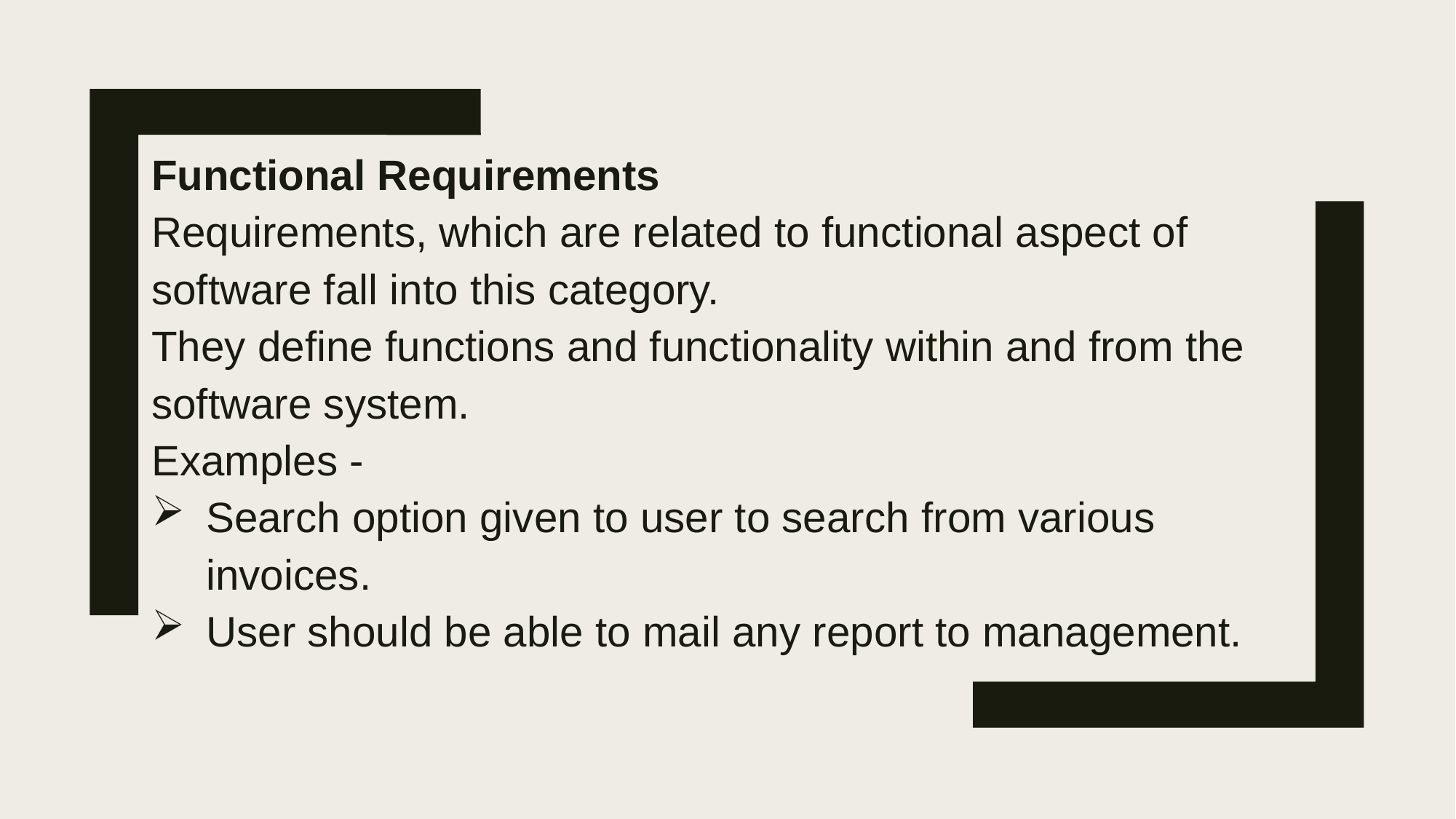

Functional Requirements
Requirements, which are related to functional aspect of software fall into this category.
They define functions and functionality within and from the software system.
Examples -
Search option given to user to search from various invoices.
User should be able to mail any report to management.